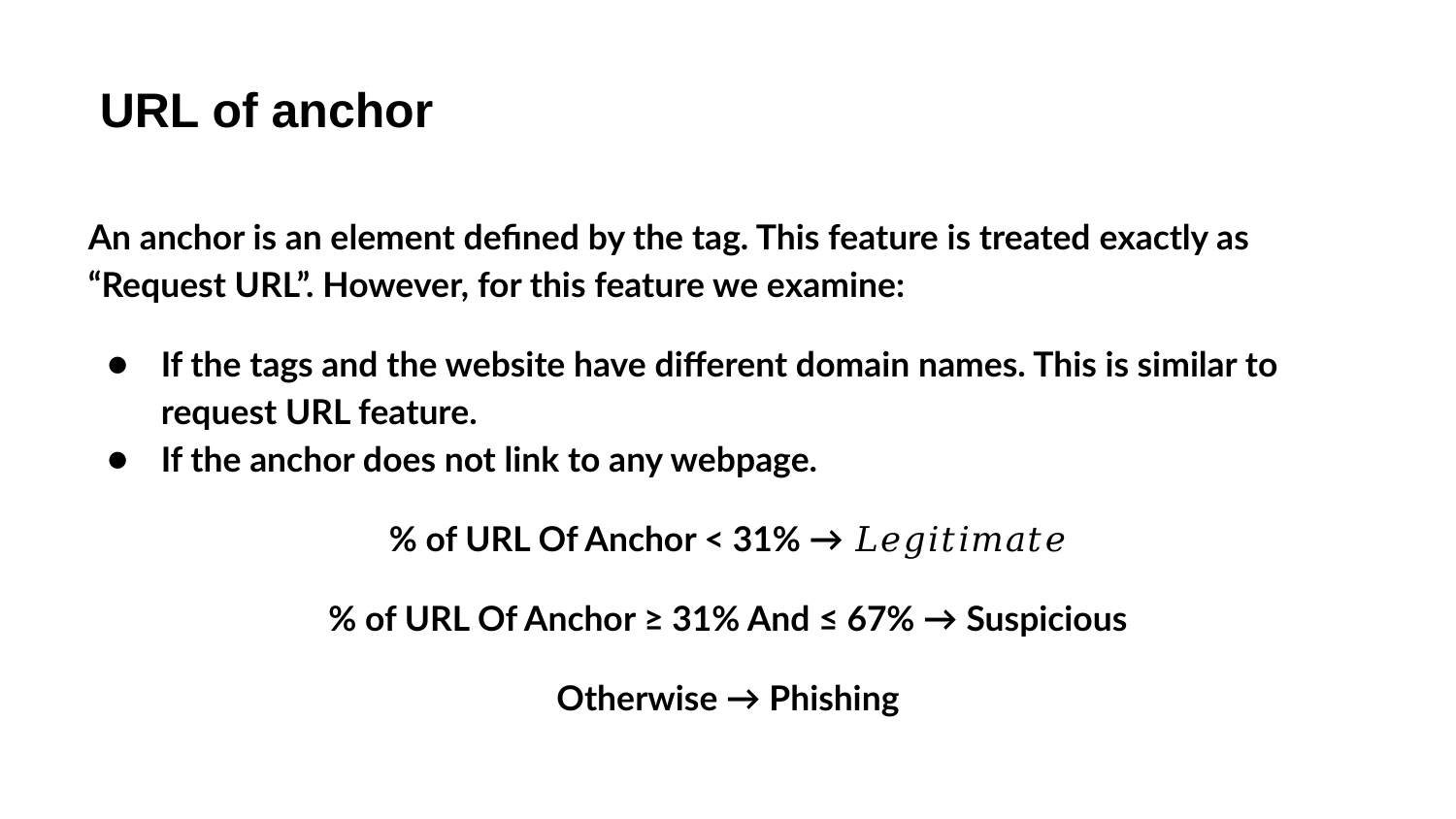

URL of anchor
An anchor is an element defined by the tag. This feature is treated exactly as “Request URL”. However, for this feature we examine:
If the tags and the website have different domain names. This is similar to request URL feature.
If the anchor does not link to any webpage.
% of URL Of Anchor < 31% → 𝐿𝑒𝑔𝑖𝑡𝑖𝑚𝑎𝑡𝑒
% of URL Of Anchor ≥ 31% And ≤ 67% → Suspicious
Otherwise → Phishing